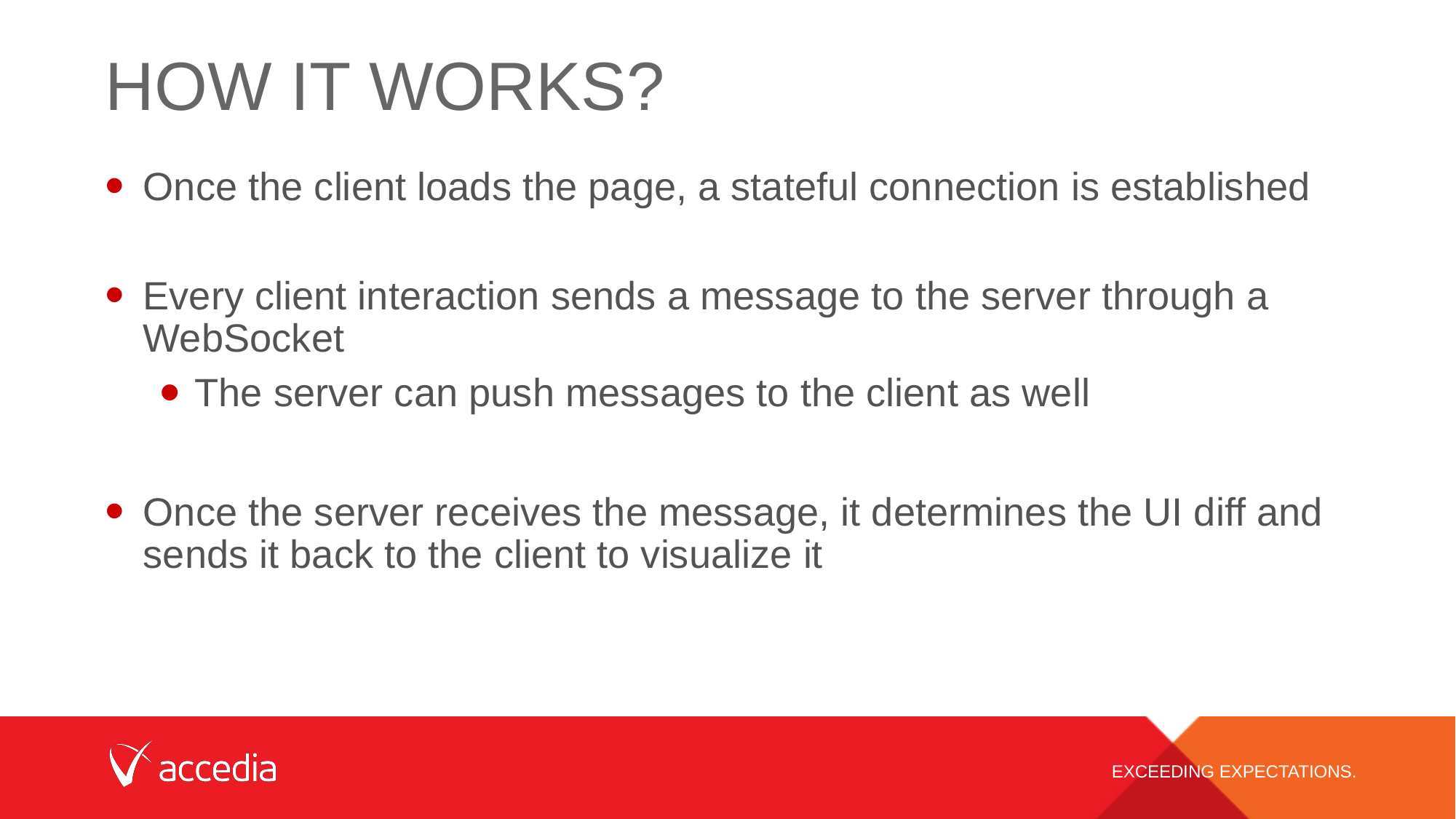

# How it works?
Once the client loads the page, a stateful connection is established

Every client interaction sends a message to the server through a WebSocket
The server can push messages to the client as well

Once the server receives the message, it determines the UI diff and sends it back to the client to visualize it